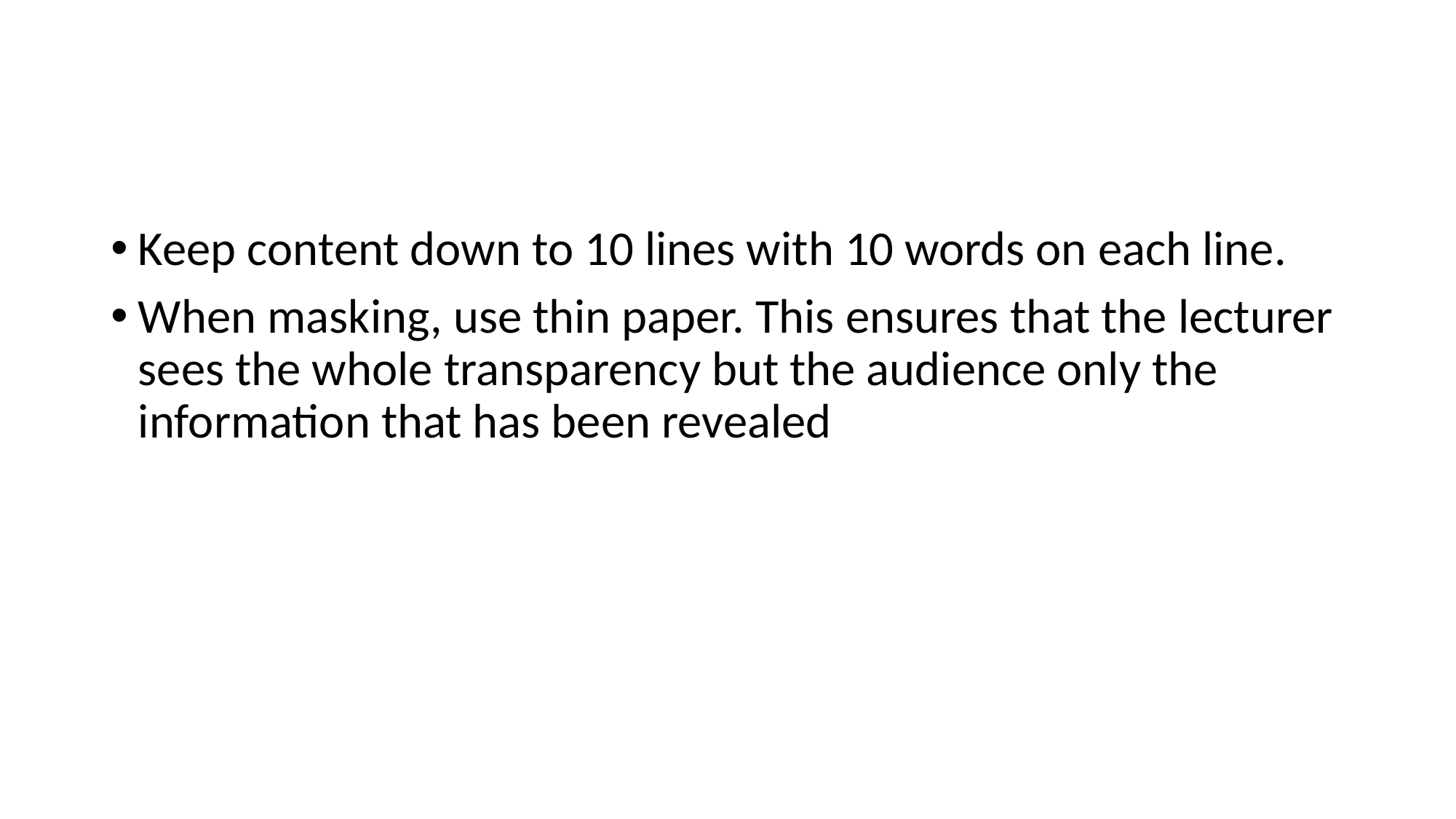

#
Keep content down to 10 lines with 10 words on each line.
When masking, use thin paper. This ensures that the lecturer sees the whole transparency but the audience only the information that has been revealed